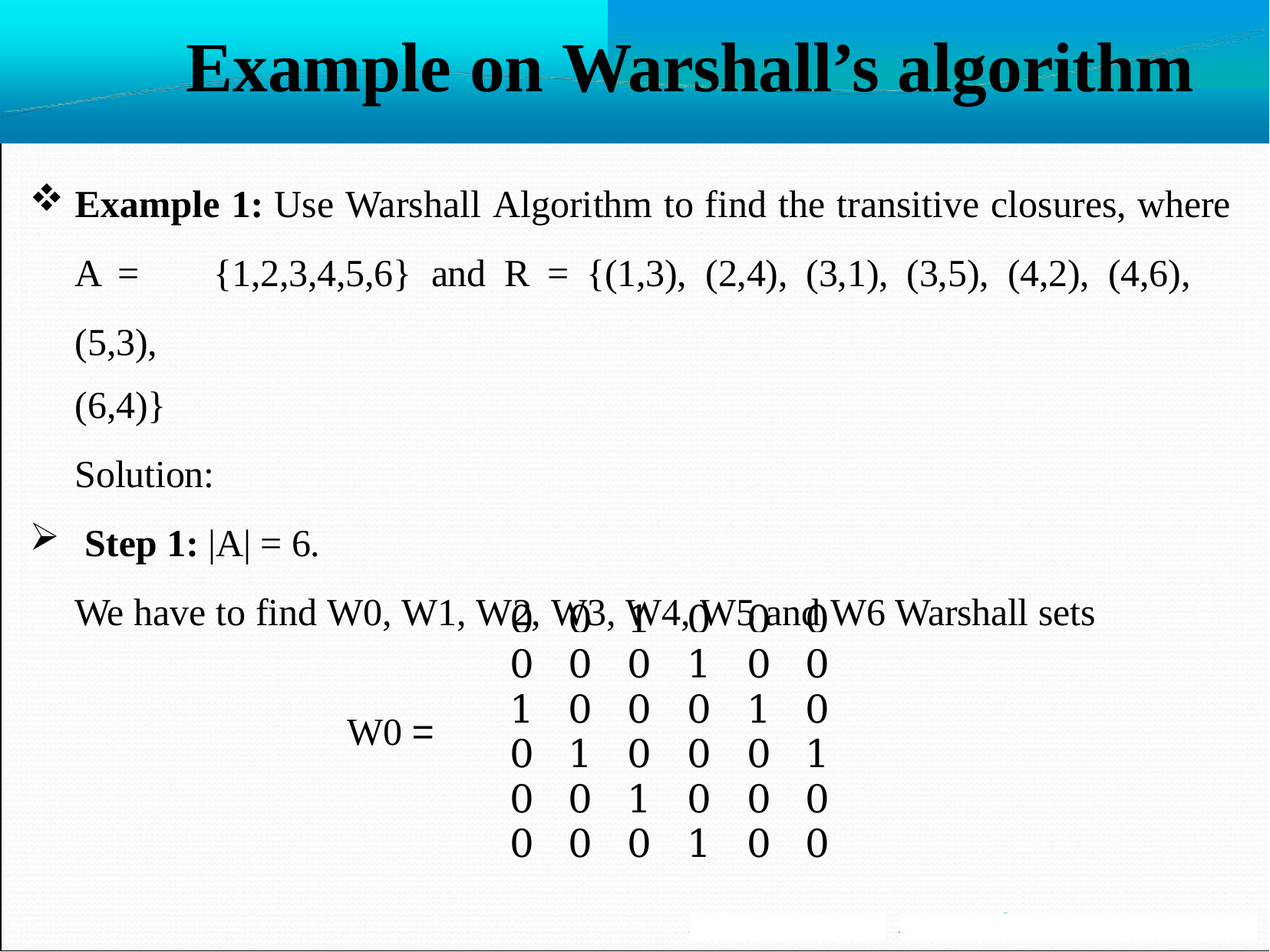

# Example on Warshall’s algorithm
Example 1: Use Warshall Algorithm to find the transitive closures, where A =	{1,2,3,4,5,6}	and	R	=	{(1,3),	(2,4),	(3,1),	(3,5),	(4,2),	(4,6),	(5,3),
(6,4)}
Solution:
Step 1: |A| = 6.
We have to find W0, W1, W2, W3, W4, W5 and W6 Warshall sets
| 0 | 0 | 1 | 0 | 0 | 0 |
| --- | --- | --- | --- | --- | --- |
| 0 | 0 | 0 | 1 | 0 | 0 |
| 1 | 0 | 0 | 0 | 1 | 0 |
| 0 | 1 | 0 | 0 | 0 | 1 |
| 0 | 0 | 1 | 0 | 0 | 0 |
| 0 | 0 | 0 | 1 | 0 | 0 |
W0 =
Mr. S. B. Shinde
Asst Professor, MESCOE Pune